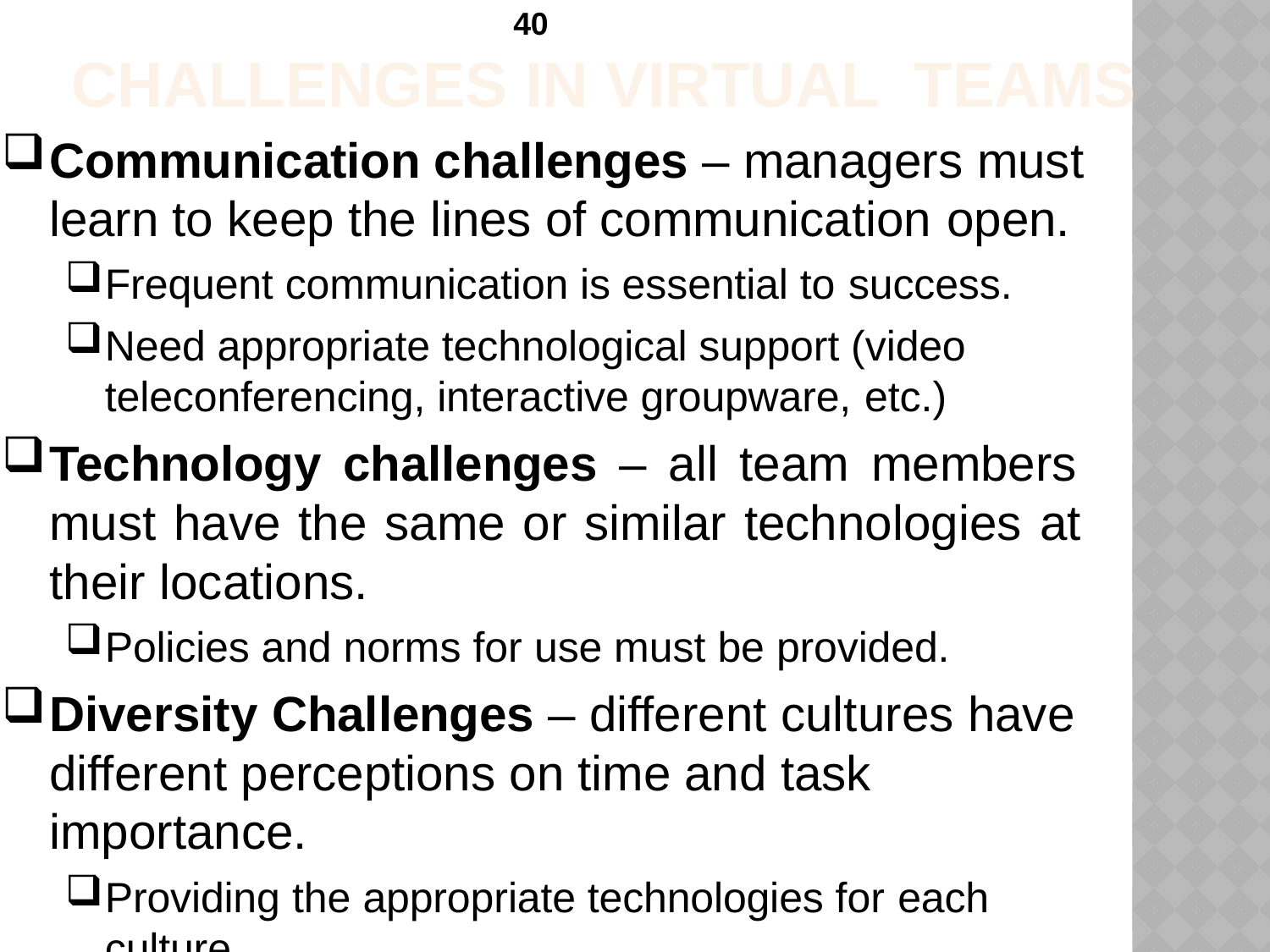

Challenges in Virtual  Teams
Communication challenges – managers must  learn to keep the lines of communication open.
Frequent communication is essential to success.
Need appropriate technological support (video  teleconferencing, interactive groupware, etc.)
Technology challenges – all team members  must have the same or similar technologies at  their locations.
Policies and norms for use must be provided.
Diversity Challenges – different cultures have  different perceptions on time and task  importance.
Providing the appropriate technologies for each culture